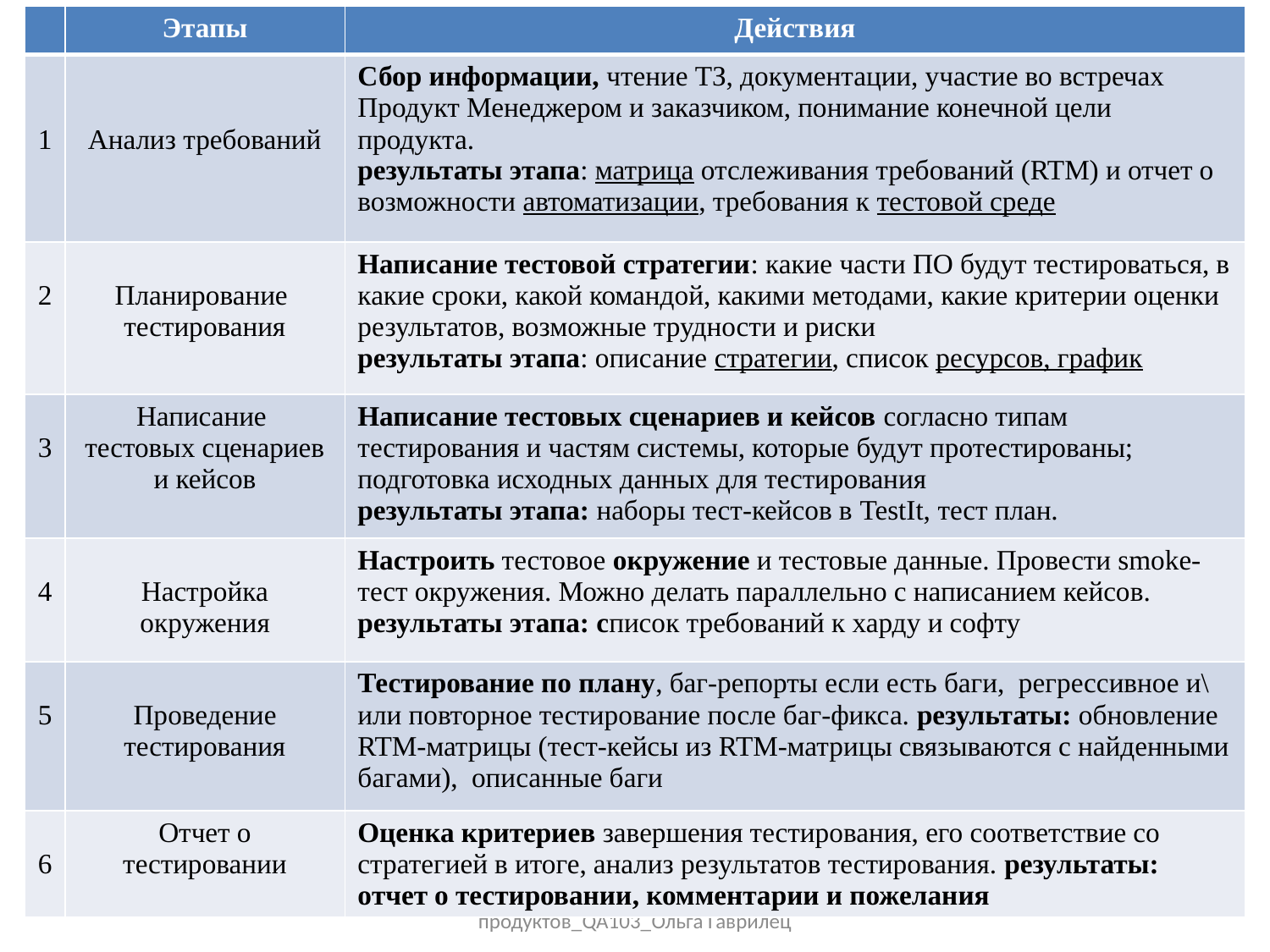

|  | Этапы | Действия |
| --- | --- | --- |
| 1 | Анализ требований | Сбор информации, чтение ТЗ, документации, участие во встречах Продукт Менеджером и заказчиком, понимание конечной цели продукта. результаты этапа: матрица отслеживания требований (RTM) и отчет о возможности автоматизации, требования к тестовой среде |
| 2 | Планирование тестирования | Написание тестовой стратегии: какие части ПО будут тестироваться, в какие сроки, какой командой, какими методами, какие критерии оценки результатов, возможные трудности и риски результаты этапа: описание стратегии, список ресурсов, график |
| 3 | Написание тестовых сценариев и кейсов | Написание тестовых сценариев и кейсов согласно типам тестирования и частям системы, которые будут протестированы; подготовка исходных данных для тестирования результаты этапа: наборы тест-кейсов в TestIt, тест план. |
| 4 | Настройка окружения | Настроить тестовое окружение и тестовые данные. Провести smoke-тест окружения. Можно делать параллельно с написанием кейсов. результаты этапа: список требований к харду и софту |
| 5 | Проведение тестирования | Тестирование по плану, баг-репорты если есть баги, регрессивное и\или повторное тестирование после баг-фикса. результаты: обновление RTM-матрицы (тест-кейсы из RTM-матрицы связываются с найденными багами), описанные баги |
| 6 | Отчет о тестировании | Оценка критериев завершения тестирования, его соответствие со стратегией в итоге, анализ результатов тестирования. результаты: отчет о тестировании, комментарии и пожелания |
Тестировщик цифровых продуктов_QA103_Ольга Гаврилец